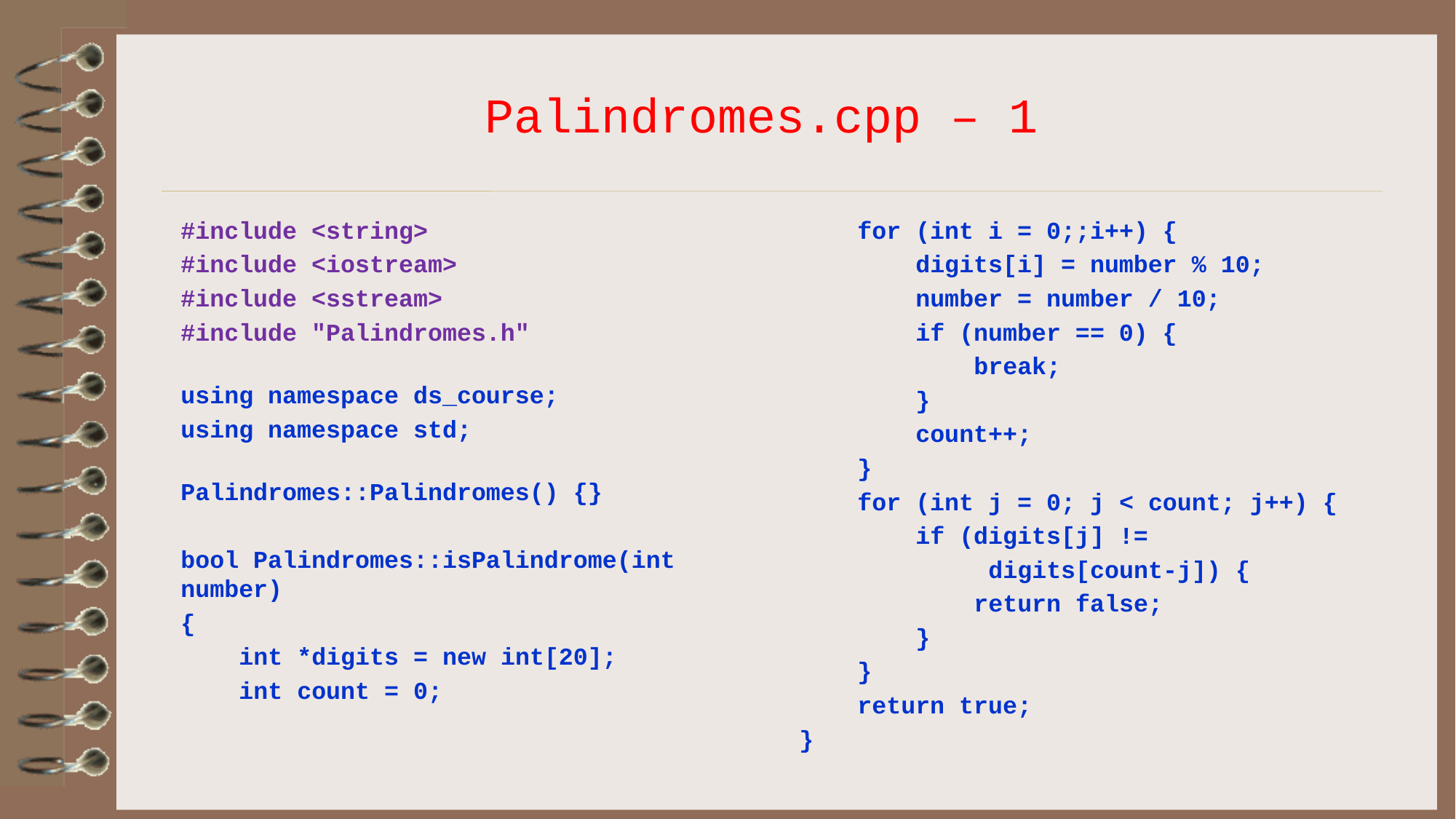

# Palindromes.cpp – 1
#include <string>
#include <iostream>
#include <sstream>
#include "Palindromes.h"
using namespace ds_course;
using namespace std;
Palindromes::Palindromes() {}

bool Palindromes::isPalindrome(int number)
{
    int *digits = new int[20];
    int count = 0;

    for (int i = 0;;i++) {
        digits[i] = number % 10;
        number = number / 10;
        if (number == 0) {
            break;
        }
        count++;
    }
    for (int j = 0; j < count; j++) {
        if (digits[j] !=
             digits[count-j]) {
            return false;
        }
    }
    return true;
}